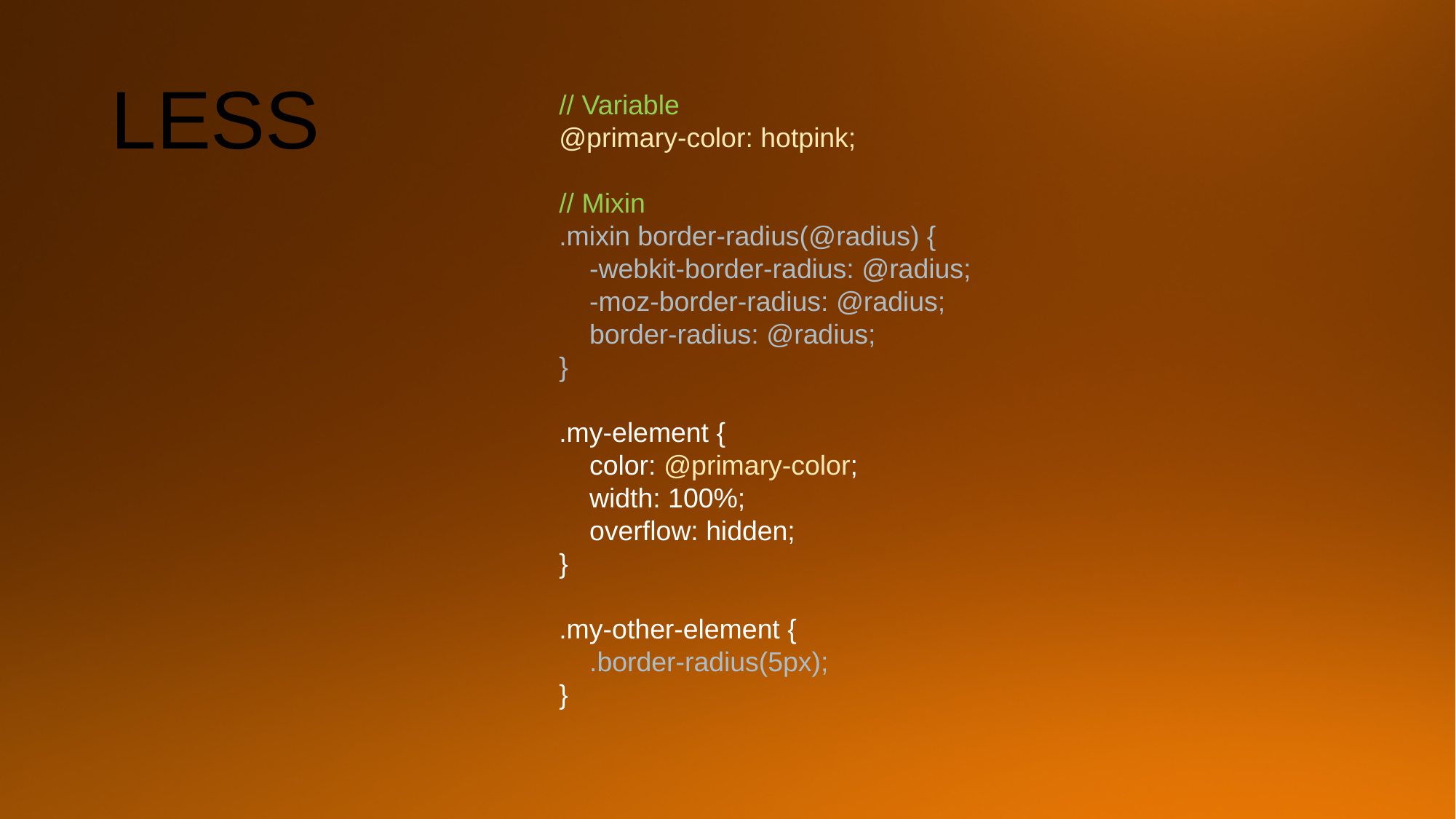

# LESS
// Variable
@primary-color: hotpink;

// Mixin
.mixin border-radius(@radius) {
    -webkit-border-radius: @radius;
    -moz-border-radius: @radius;
    border-radius: @radius;
}

.my-element {
    color: @primary-color;
    width: 100%;
    overflow: hidden;
}

.my-other-element {
    .border-radius(5px);
}